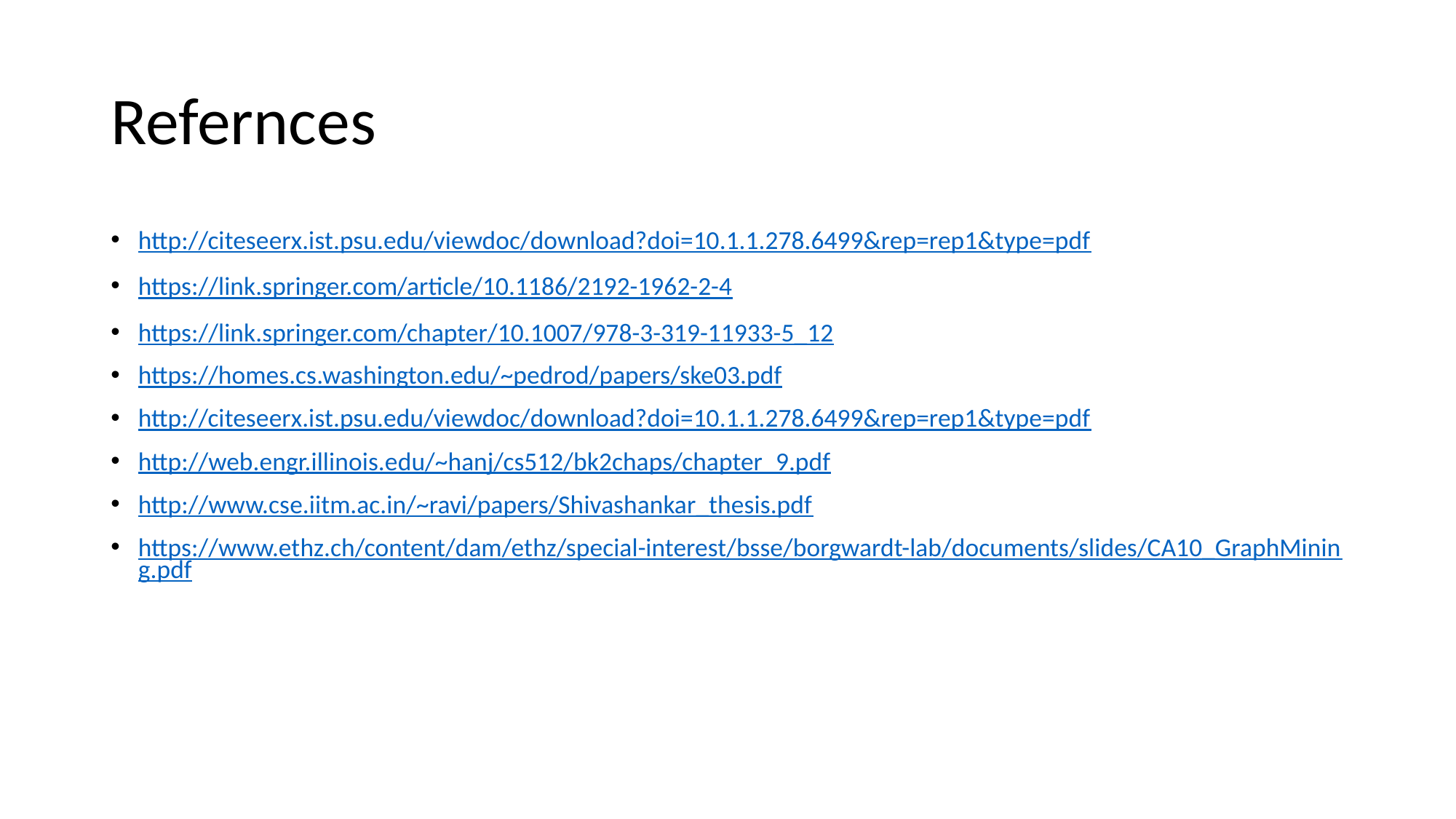

# Refernces
http://citeseerx.ist.psu.edu/viewdoc/download?doi=10.1.1.278.6499&rep=rep1&type=pdf
https://link.springer.com/article/10.1186/2192-1962-2-4
https://link.springer.com/chapter/10.1007/978-3-319-11933-5_12
https://homes.cs.washington.edu/~pedrod/papers/ske03.pdf
http://citeseerx.ist.psu.edu/viewdoc/download?doi=10.1.1.278.6499&rep=rep1&type=pdf
http://web.engr.illinois.edu/~hanj/cs512/bk2chaps/chapter_9.pdf
http://www.cse.iitm.ac.in/~ravi/papers/Shivashankar_thesis.pdf
https://www.ethz.ch/content/dam/ethz/special-interest/bsse/borgwardt-lab/documents/slides/CA10_GraphMining.pdf